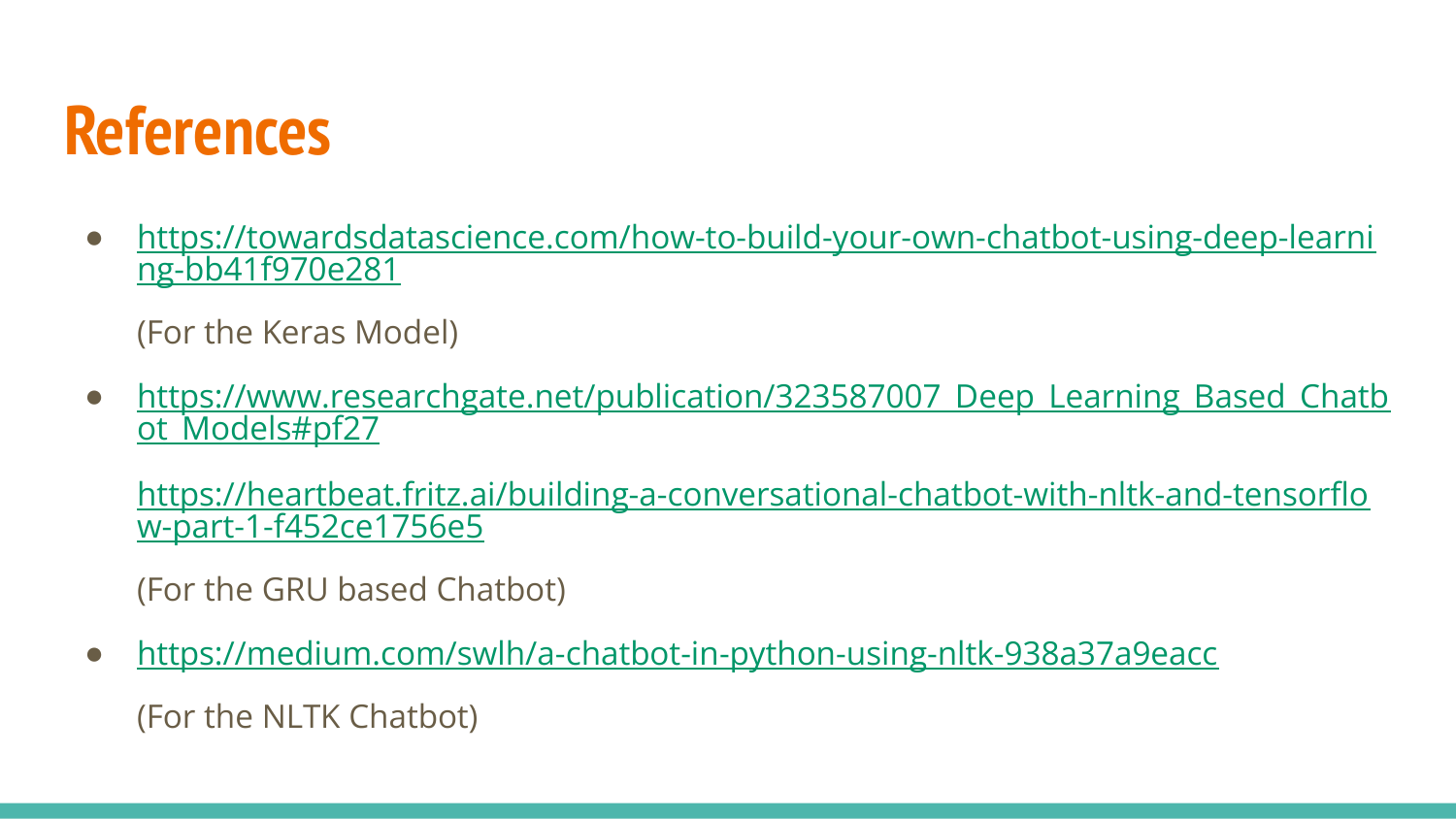

# References
https://towardsdatascience.com/how-to-build-your-own-chatbot-using-deep-learning-bb41f970e281
(For the Keras Model)
https://www.researchgate.net/publication/323587007_Deep_Learning_Based_Chatbot_Models#pf27
https://heartbeat.fritz.ai/building-a-conversational-chatbot-with-nltk-and-tensorflow-part-1-f452ce1756e5
(For the GRU based Chatbot)
https://medium.com/swlh/a-chatbot-in-python-using-nltk-938a37a9eacc
(For the NLTK Chatbot)